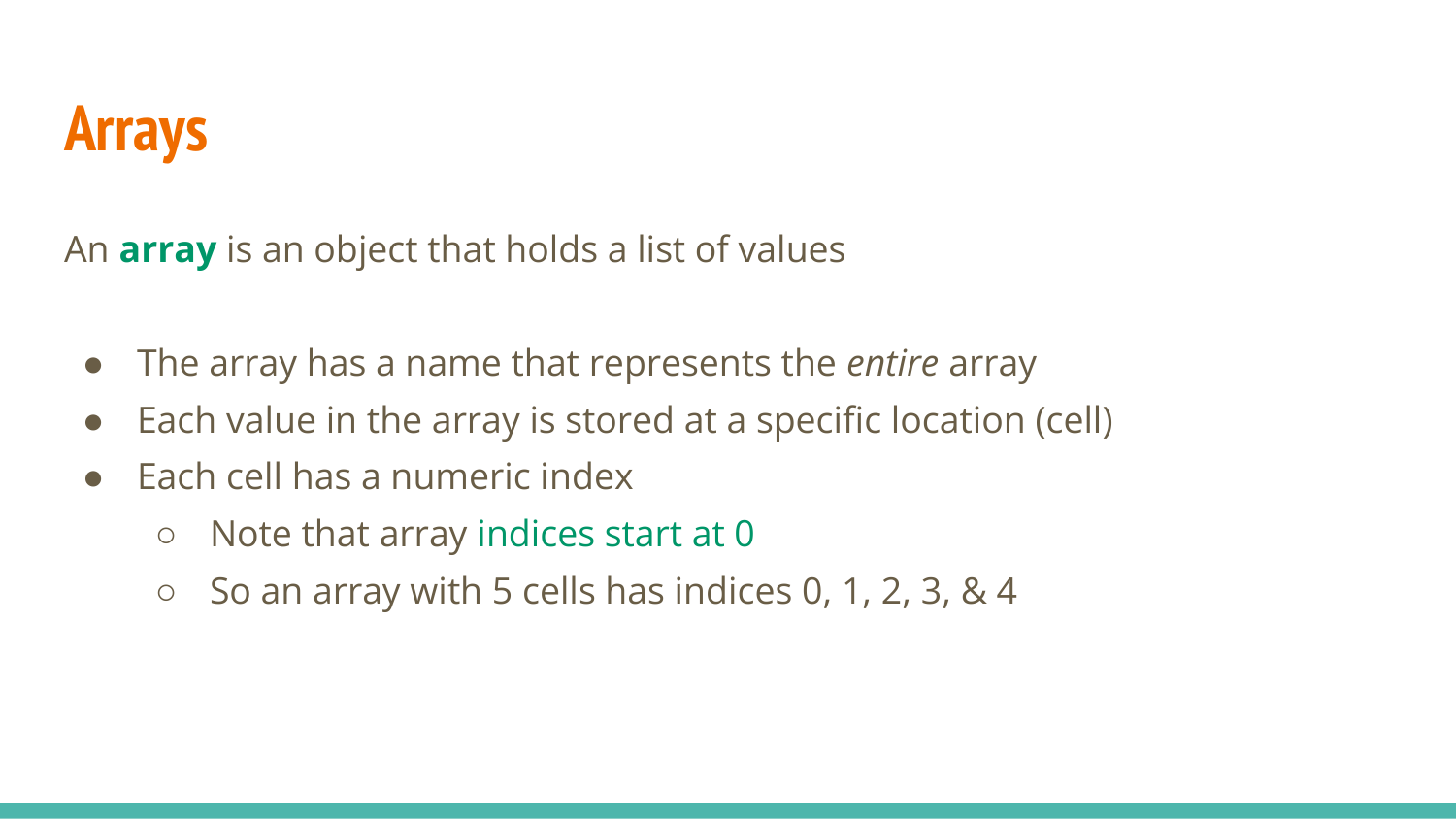

# Arrays
An array is an object that holds a list of values

The array has a name that represents the entire array
Each value in the array is stored at a specific location (cell)
Each cell has a numeric index
Note that array indices start at 0
So an array with 5 cells has indices 0, 1, 2, 3, & 4